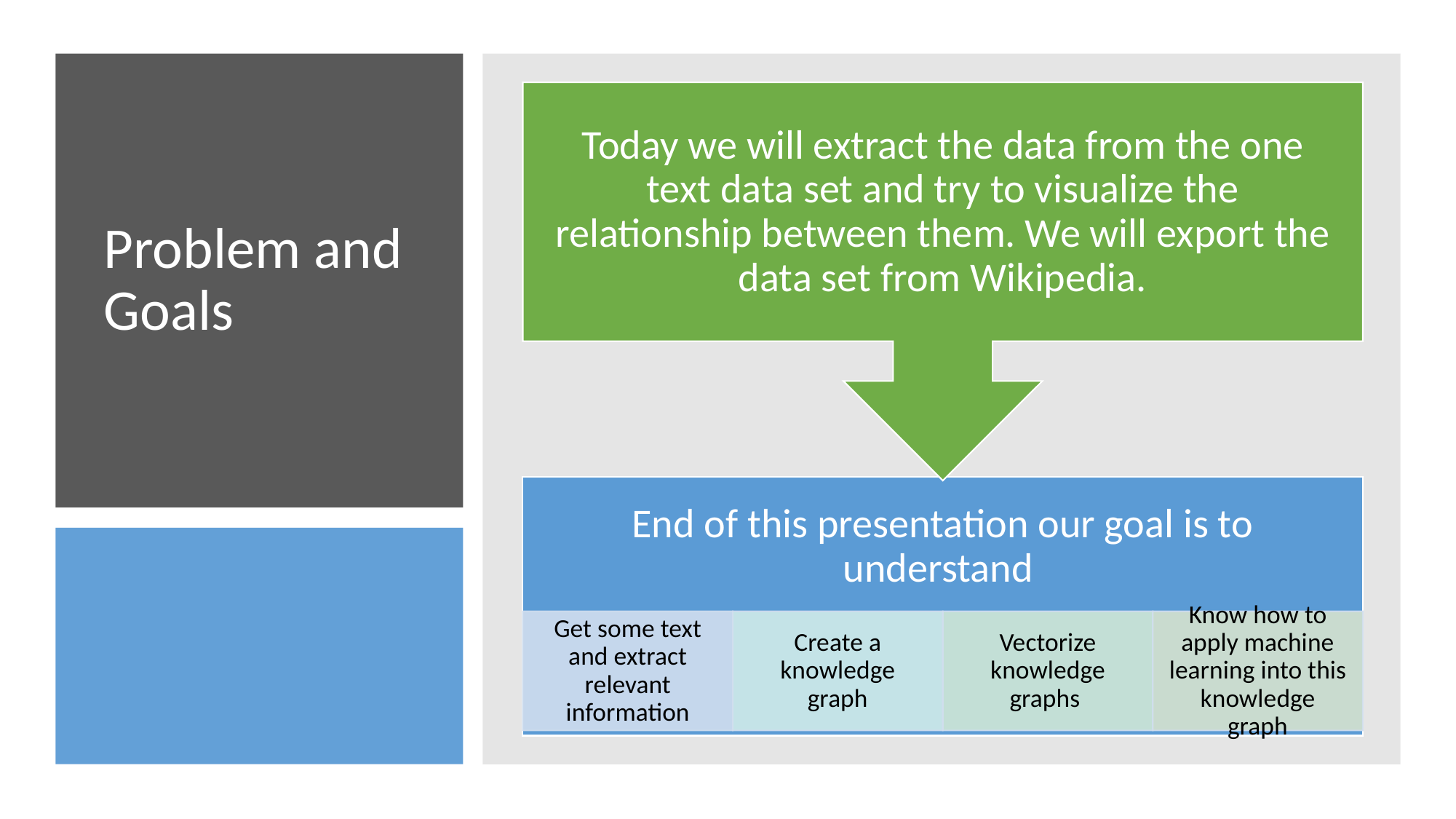

End of this presentation our goal is to understand
Get some text and extract relevant information
Create a knowledge graph
Vectorize knowledge graphs
Know how to apply machine learning into this knowledge graph
Today we will extract the data from the one text data set and try to visualize the relationship between them. We will export the data set from Wikipedia.
# Problem and Goals